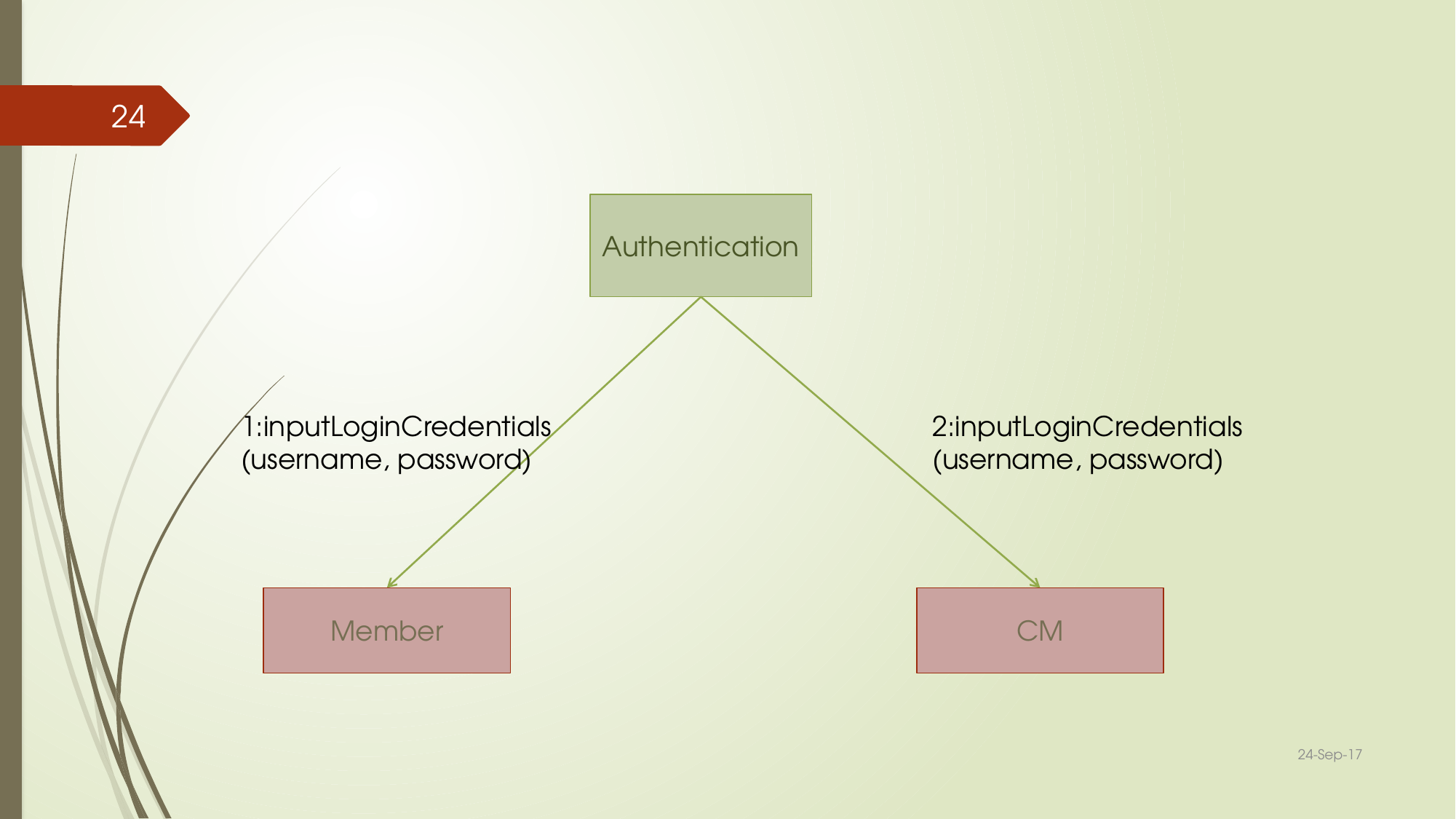

24
Authentication
2:inputLoginCredentials
(username, password)
1:inputLoginCredentials
(username, password)
Member
CM
24-Sep-17